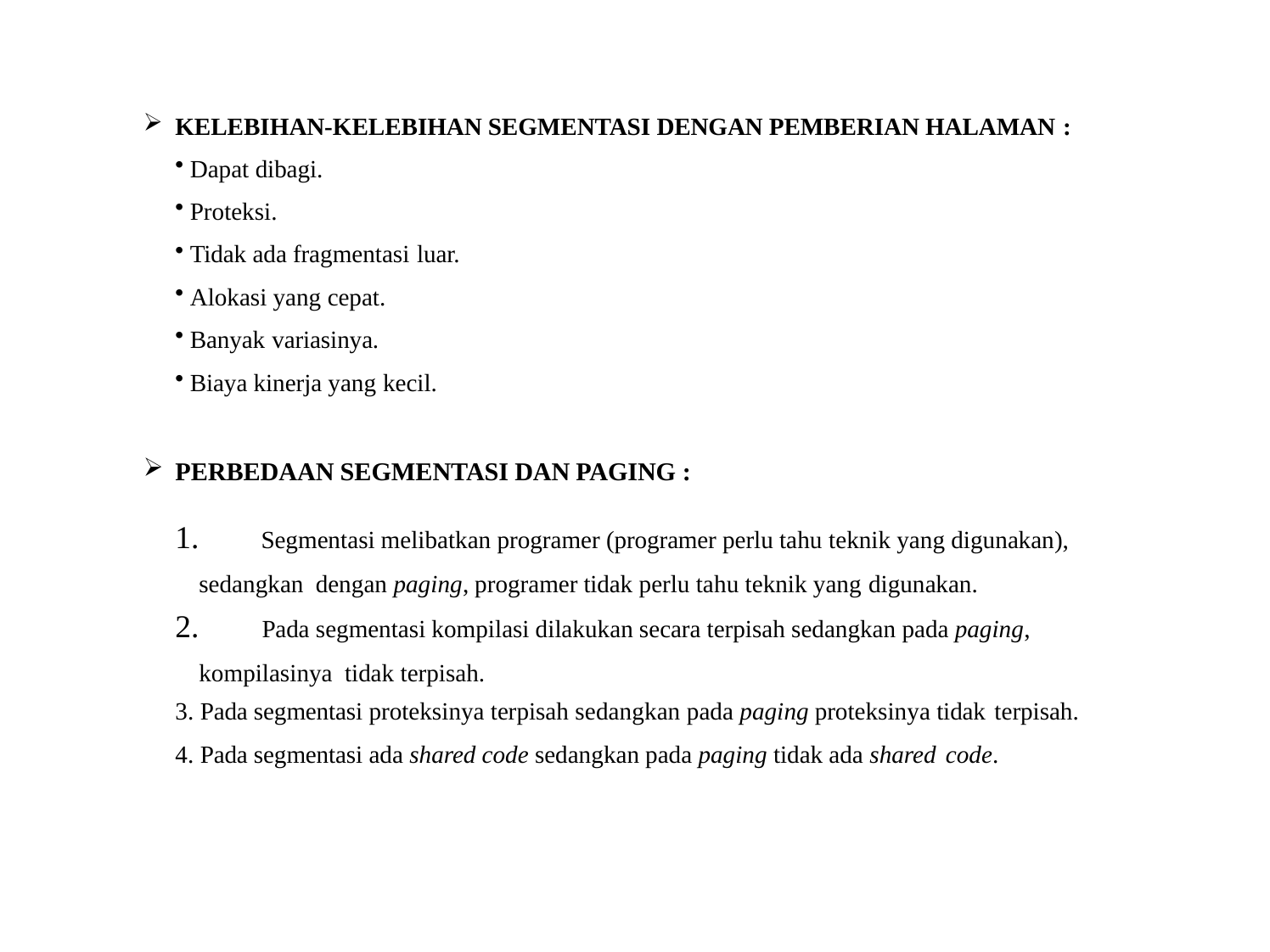

KELEBIHAN-KELEBIHAN SEGMENTASI DENGAN PEMBERIAN HALAMAN :
Dapat dibagi.
Proteksi.
Tidak ada fragmentasi luar.
Alokasi yang cepat.
Banyak variasinya.
Biaya kinerja yang kecil.

PERBEDAAN SEGMENTASI DAN PAGING :
	Segmentasi melibatkan programer (programer perlu tahu teknik yang digunakan), sedangkan  dengan paging, programer tidak perlu tahu teknik yang digunakan.
	Pada segmentasi kompilasi dilakukan secara terpisah sedangkan pada paging, kompilasinya  tidak terpisah.
Pada segmentasi proteksinya terpisah sedangkan pada paging proteksinya tidak terpisah.
Pada segmentasi ada shared code sedangkan pada paging tidak ada shared code.